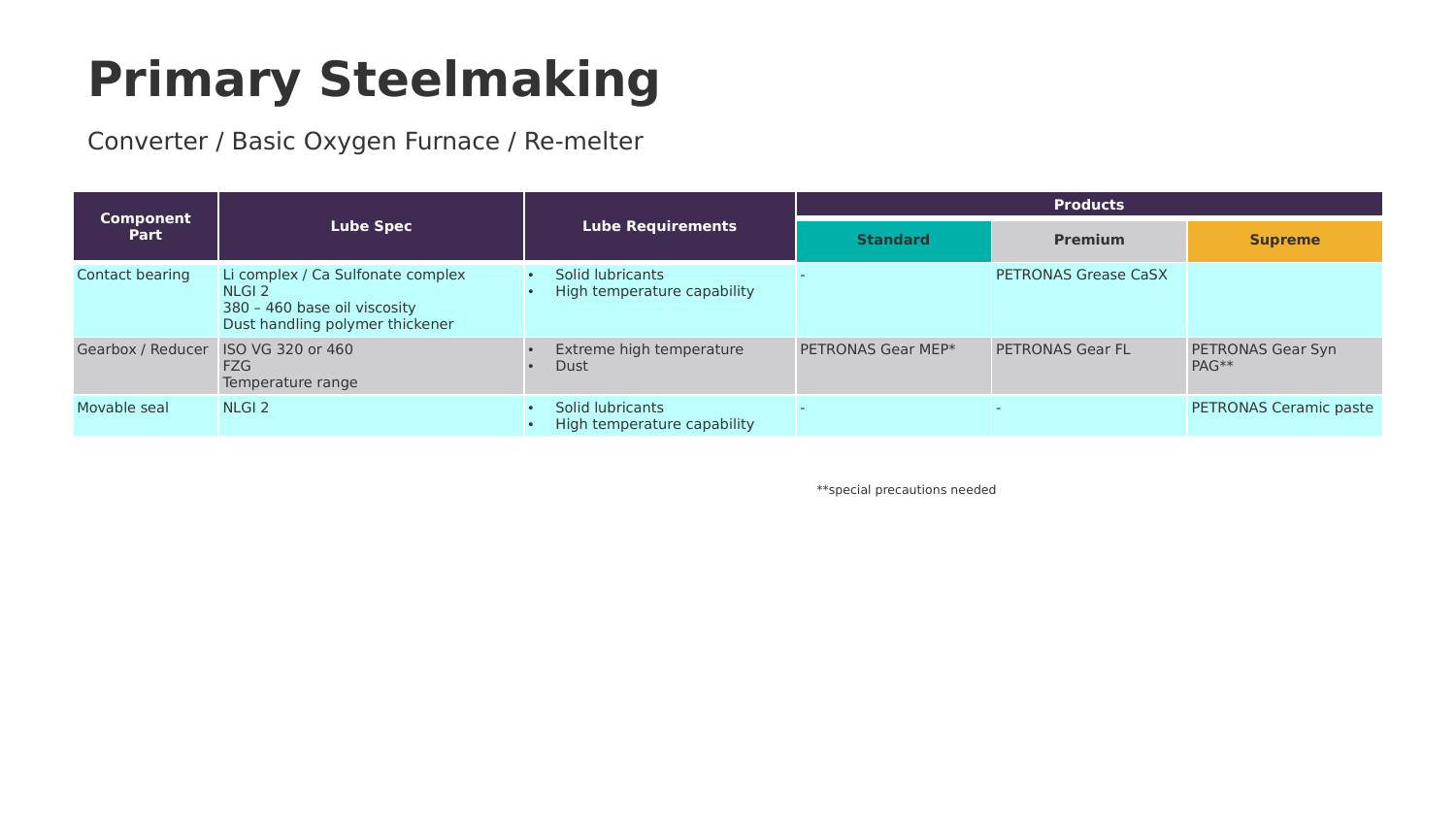

# Primary Steelmaking
Converter / Basic Oxygen Furnace / Re-melter

| Component Part | Lube Spec | Lube Requirements | Products |  |  |
| --- | --- | --- | --- | --- | --- |
|  |  |  | Standard | Premium | Supreme |
| Contact bearing | Li complex / Ca Sulfonate complex NLGI 2 380 – 460 base oil viscosity Dust handling polymer thickener | Solid lubricants High temperature capability | - | PETRONAS Grease CaSX |  |
| Gearbox / Reducer | ISO VG 320 or 460 FZG Temperature range | Extreme high temperature Dust | PETRONAS Gear MEP\* | PETRONAS Gear FL | PETRONAS Gear Syn PAG\*\* |
| Movable seal | NLGI 2 | Solid lubricants High temperature capability | - | - | PETRONAS Ceramic paste |
**special precautions needed